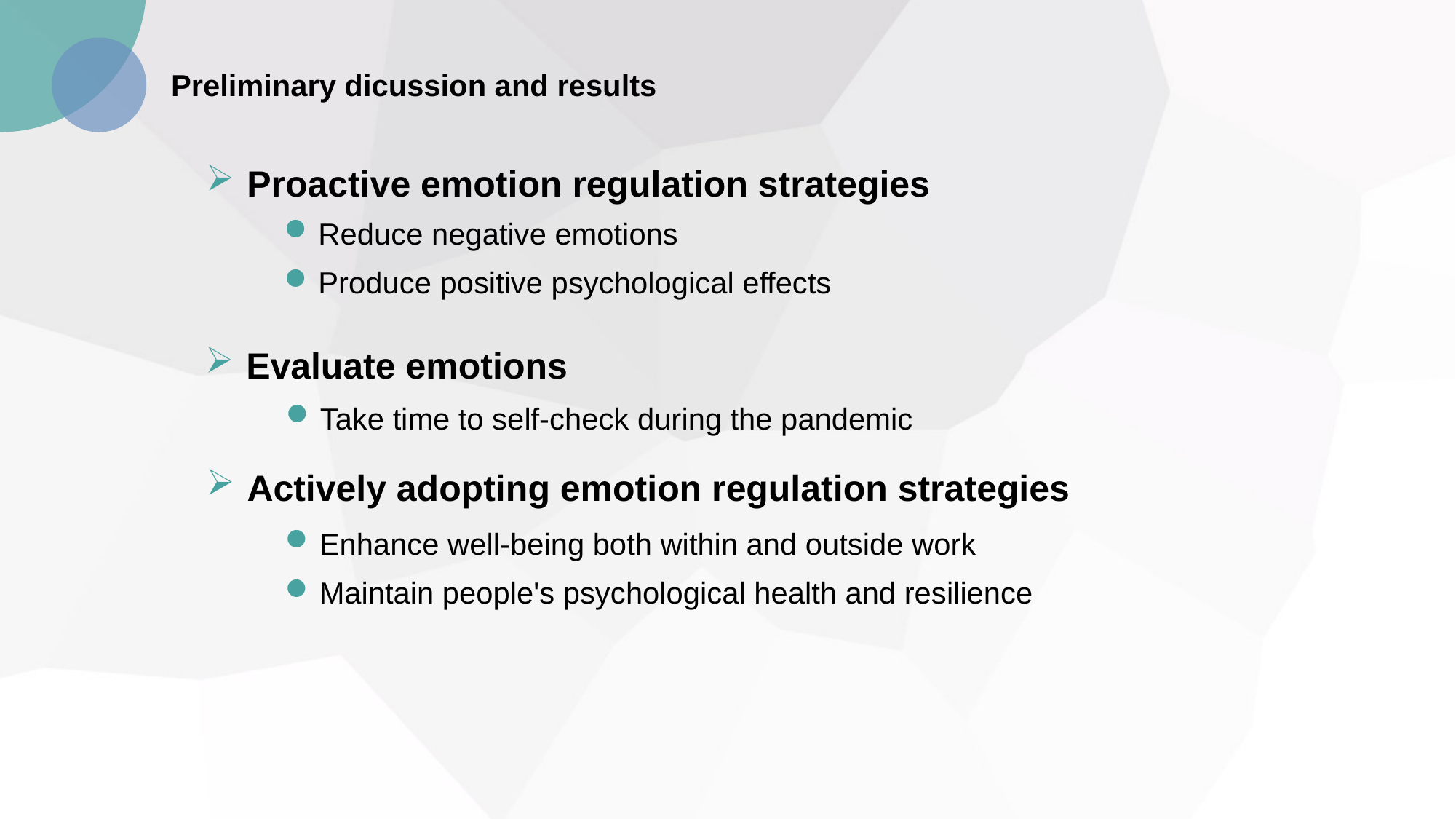

Preliminary dicussion and results
Proactive emotion regulation strategies

Reduce negative emotions
Produce positive psychological effects
Evaluate emotions

Take time to self-check during the pandemic

Actively adopting emotion regulation strategies

Enhance well-being both within and outside work
Maintain people's psychological health and resilience